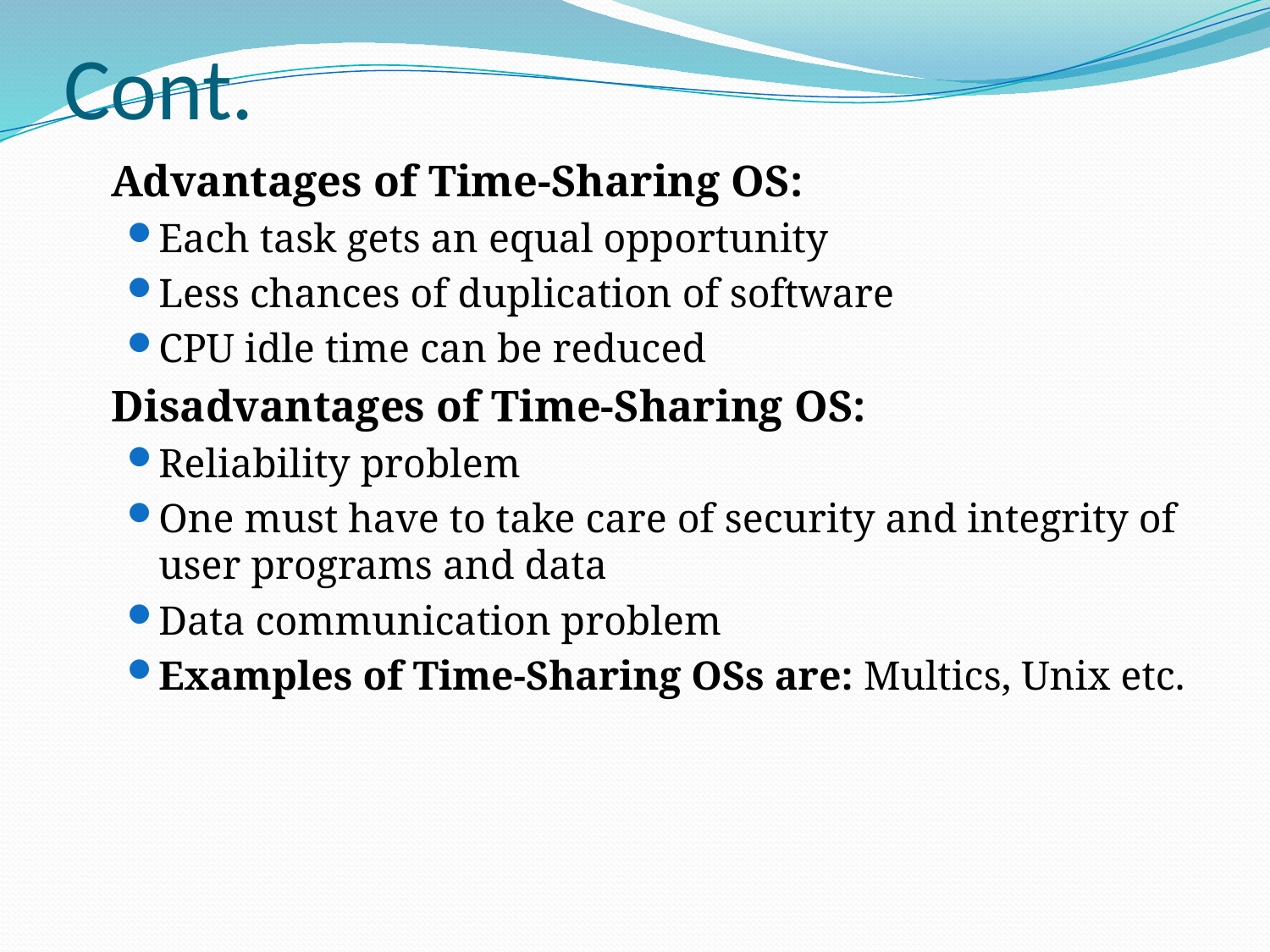

# Cont.
	Advantages of Time-Sharing OS:
Each task gets an equal opportunity
Less chances of duplication of software
CPU idle time can be reduced
	Disadvantages of Time-Sharing OS:
Reliability problem
One must have to take care of security and integrity of user programs and data
Data communication problem
Examples of Time-Sharing OSs are: Multics, Unix etc.